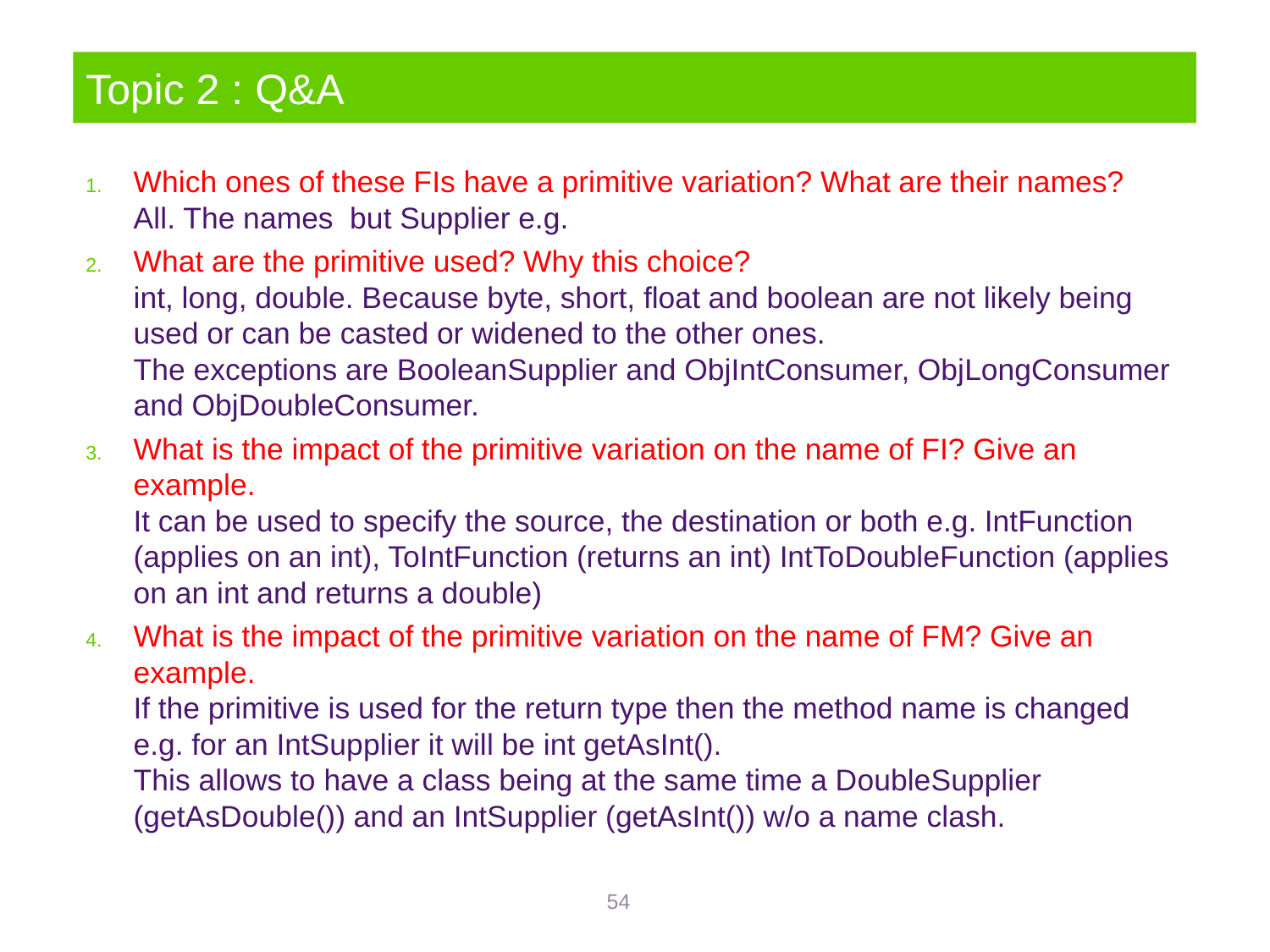

# Topic 2 : Q&A
Which ones of these FIs have a primitive variation? What are their names?
All. The names  but Supplier e.g.
What are the primitive used? Why this choice?
int, long, double. Because byte, short, float and boolean are not likely being used or can be casted or widened to the other ones.
The exceptions are BooleanSupplier and ObjIntConsumer, ObjLongConsumer and ObjDoubleConsumer.
What is the impact of the primitive variation on the name of FI? Give an example.
It can be used to specify the source, the destination or both e.g. IntFunction (applies on an int), ToIntFunction (returns an int) IntToDoubleFunction (applies on an int and returns a double)
What is the impact of the primitive variation on the name of FM? Give an example.
If the primitive is used for the return type then the method name is changed e.g. for an IntSupplier it will be int getAsInt().
This allows to have a class being at the same time a DoubleSupplier (getAsDouble()) and an IntSupplier (getAsInt()) w/o a name clash.